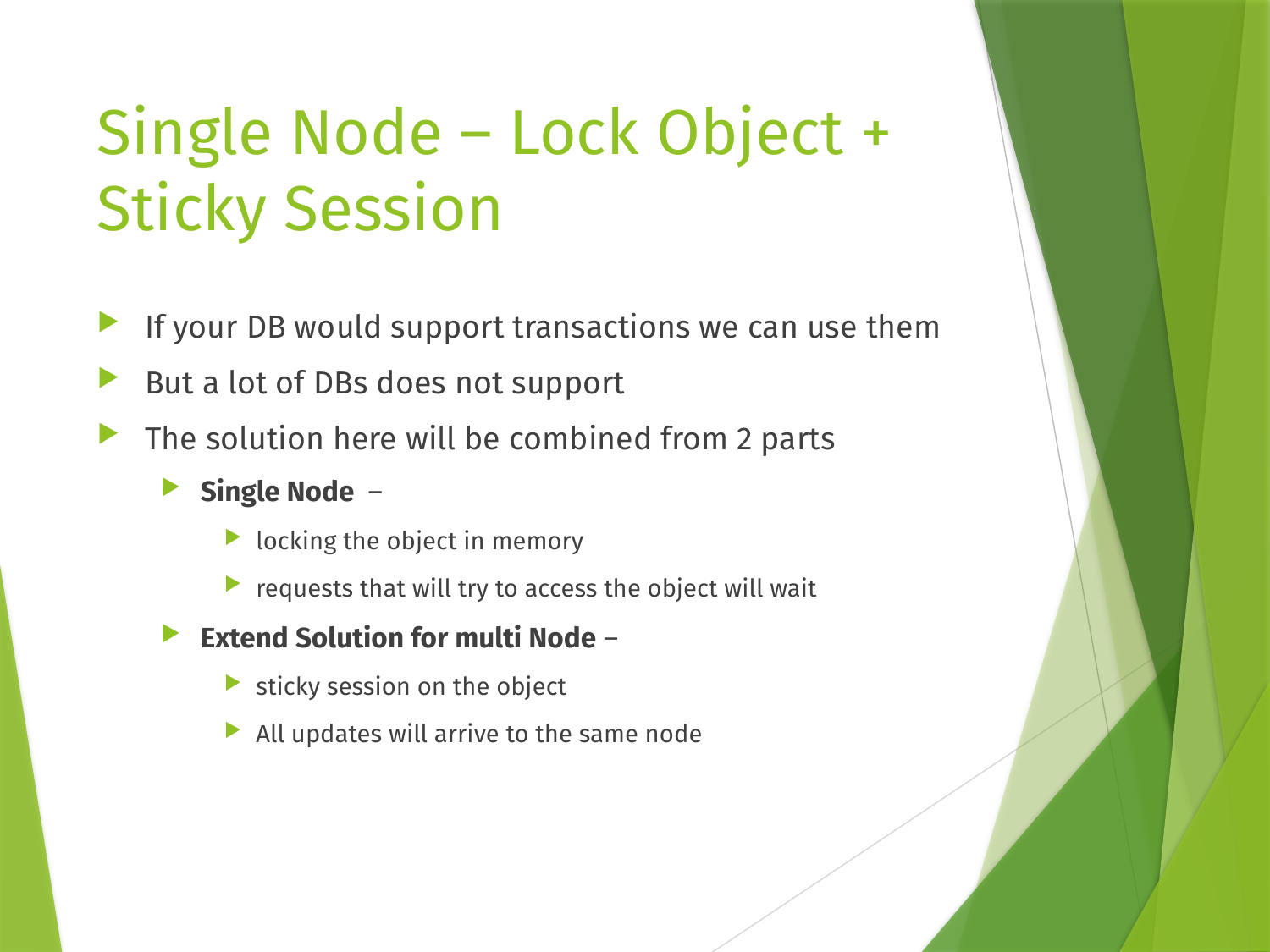

# Single Node – Lock Object + Sticky Session
If your DB would support transactions we can use them
But a lot of DBs does not support
The solution here will be combined from 2 parts
Single Node  –
locking the object in memory
requests that will try to access the object will wait
Extend Solution for multi Node –
sticky session on the object
All updates will arrive to the same node